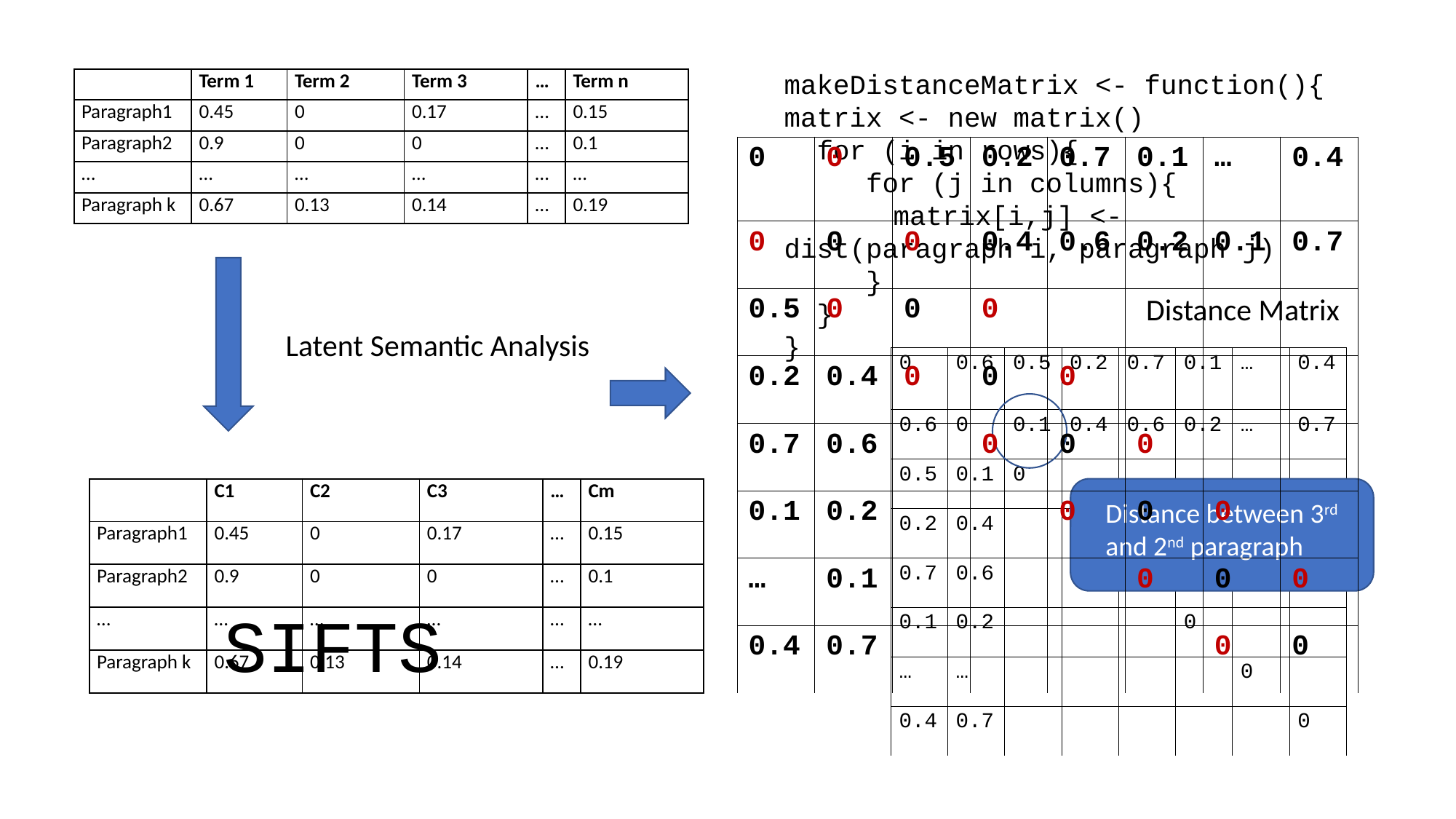

makeDistanceMatrix <- function(){
matrix <- new matrix()
  for (i in rows){
     for (j in columns){
	matrix[i,j] <-    	dist(paragraph i, paragraph j)
     }
  }
}
|  | Term 1 | Term 2 | Term 3 | … | Term n |
| --- | --- | --- | --- | --- | --- |
| Paragraph1 | 0.45 | 0 | 0.17 | … | 0.15 |
| Paragraph2 | 0.9 | 0 | 0 | … | 0.1 |
| … | … | … | … | … | … |
| Paragraph k | 0.67 | 0.13 | 0.14 | … | 0.19 |
| 0 | 0 | 0.5 | 0.2 | 0.7 | 0.1 | … | 0.4 |
| --- | --- | --- | --- | --- | --- | --- | --- |
| 0 | 0 | 0 | 0.4 | 0.6 | 0.2 | 0.1 | 0.7 |
| 0.5 | 0 | 0 | 0 |  |  |  |  |
| 0.2 | 0.4 | 0 | 0 | 0 |  |  |  |
| 0.7 | 0.6 |  | 0 | 0 | 0 |  |  |
| 0.1 | 0.2 |  |  | 0 | 0 | 0 |  |
| … | 0.1 |  |  |  | 0 | 0 | 0 |
| 0.4 | 0.7 |  |  |  |  | 0 | 0 |

Distance Matrix
Latent Semantic Analysis
| 0 | 0.6 | 0.5 | 0.2 | 0.7 | 0.1 | … | 0.4 |
| --- | --- | --- | --- | --- | --- | --- | --- |
| 0.6 | 0 | 0.1 | 0.4 | 0.6 | 0.2 | … | 0.7 |
| 0.5 | 0.1 | 0 |  |  |  |  |  |
| 0.2 | 0.4 |  | 0 |  |  |  |  |
| 0.7 | 0.6 |  |  | 0 |  |  |  |
| 0.1 | 0.2 |  |  |  | 0 |  |  |
| … | … |  |  |  |  | 0 |  |
| 0.4 | 0.7 |  |  |  |  |  | 0 |

|  | C1 | C2 | C3 | … | Cm |
| --- | --- | --- | --- | --- | --- |
| Paragraph1 | 0.45 | 0 | 0.17 | … | 0.15 |
| Paragraph2 | 0.9 | 0 | 0 | … | 0.1 |
| … | … | … | … | … | … |
| Paragraph k | 0.67 | 0.13 | 0.14 | … | 0.19 |

Distance between 3rd and 2nd paragraph
SIFTS